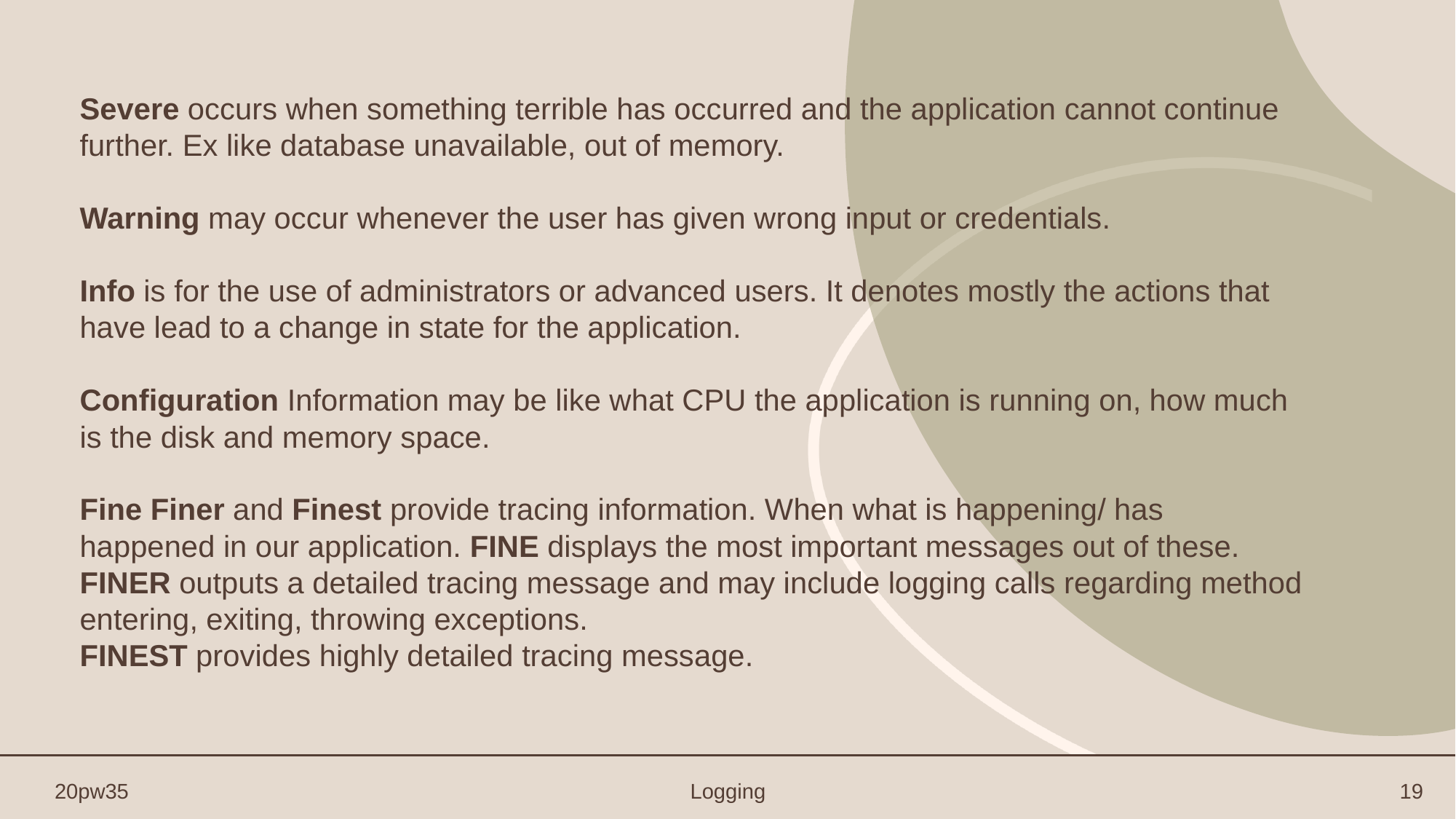

Severe occurs when something terrible has occurred and the application cannot continue further. Ex like database unavailable, out of memory.
Warning may occur whenever the user has given wrong input or credentials.
Info is for the use of administrators or advanced users. It denotes mostly the actions that have lead to a change in state for the application.
Configuration Information may be like what CPU the application is running on, how much is the disk and memory space.
Fine Finer and Finest provide tracing information. When what is happening/ has happened in our application. FINE displays the most important messages out of these.
FINER outputs a detailed tracing message and may include logging calls regarding method entering, exiting, throwing exceptions.
FINEST provides highly detailed tracing message.
20pw35
Logging
19